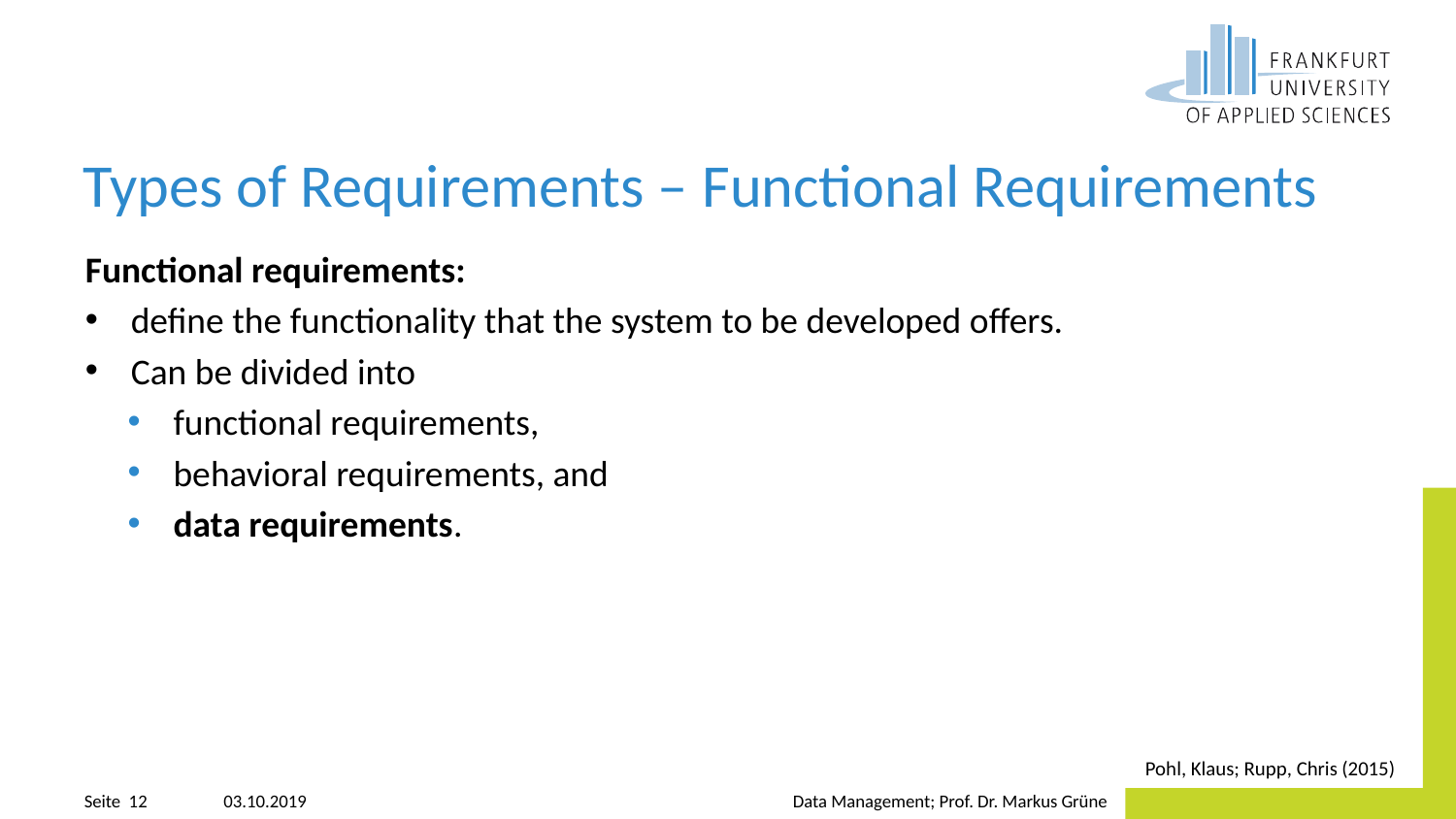

# Types of Requirements – Functional Requirements
Functional requirements:
define the functionality that the system to be developed offers.
Can be divided into
functional requirements,
behavioral requirements, and
data requirements.

Pohl, Klaus; Rupp, Chris (2015)
03.10.2019
Data Management; Prof. Dr. Markus Grüne
Seite  12